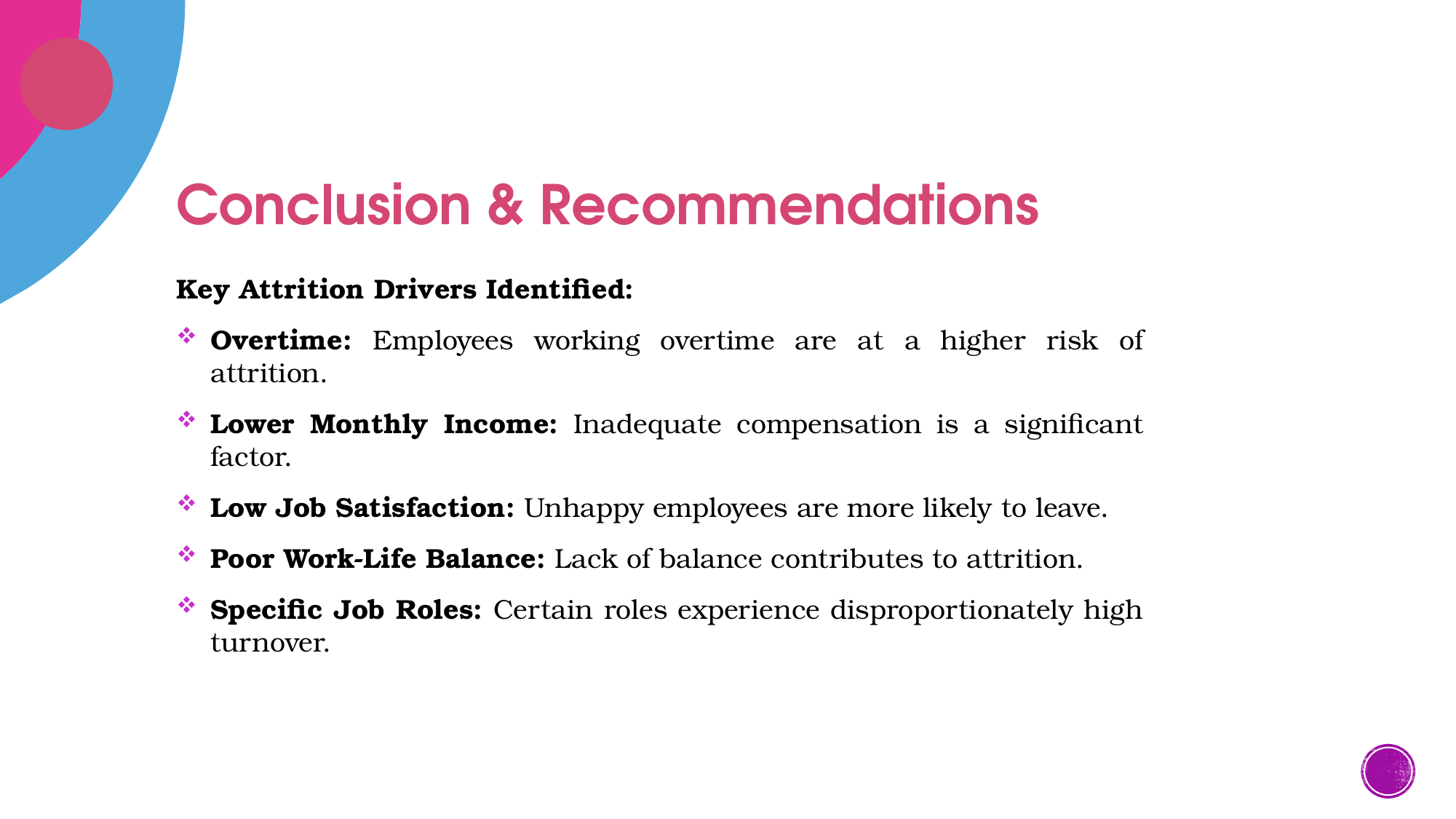

18
# Conclusion & Recommendations
Key Attrition Drivers Identified:
Overtime: Employees working overtime are at a higher risk of attrition.
Lower Monthly Income: Inadequate compensation is a significant factor.
Low Job Satisfaction: Unhappy employees are more likely to leave.
Poor Work-Life Balance: Lack of balance contributes to attrition.
Specific Job Roles: Certain roles experience disproportionately high turnover.